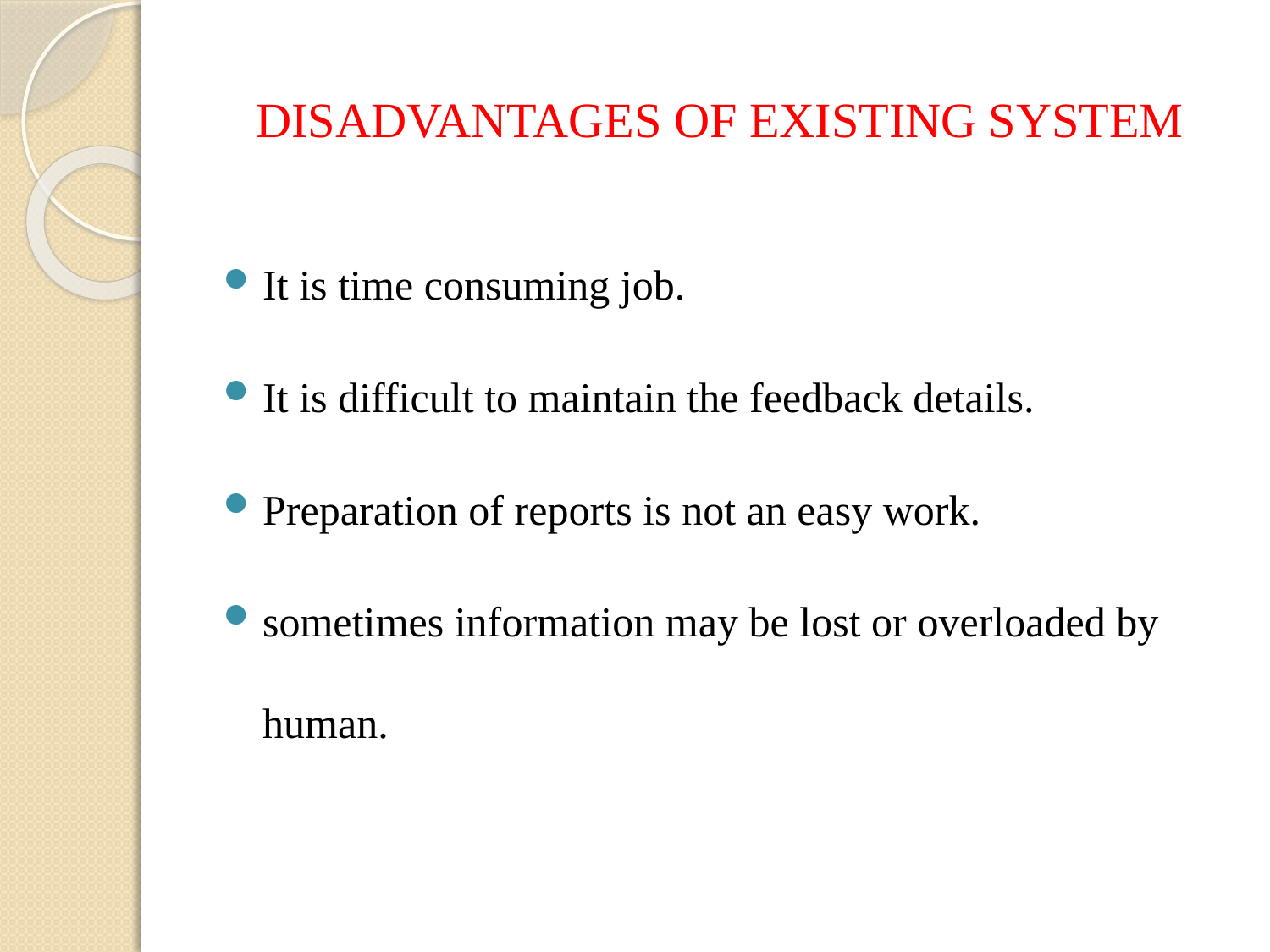

DISADVANTAGES OF EXISTING SYSTEM
It is time consuming job.
It is difficult to maintain the feedback details.
Preparation of reports is not an easy work.
sometimes information may be lost or overloaded by human.